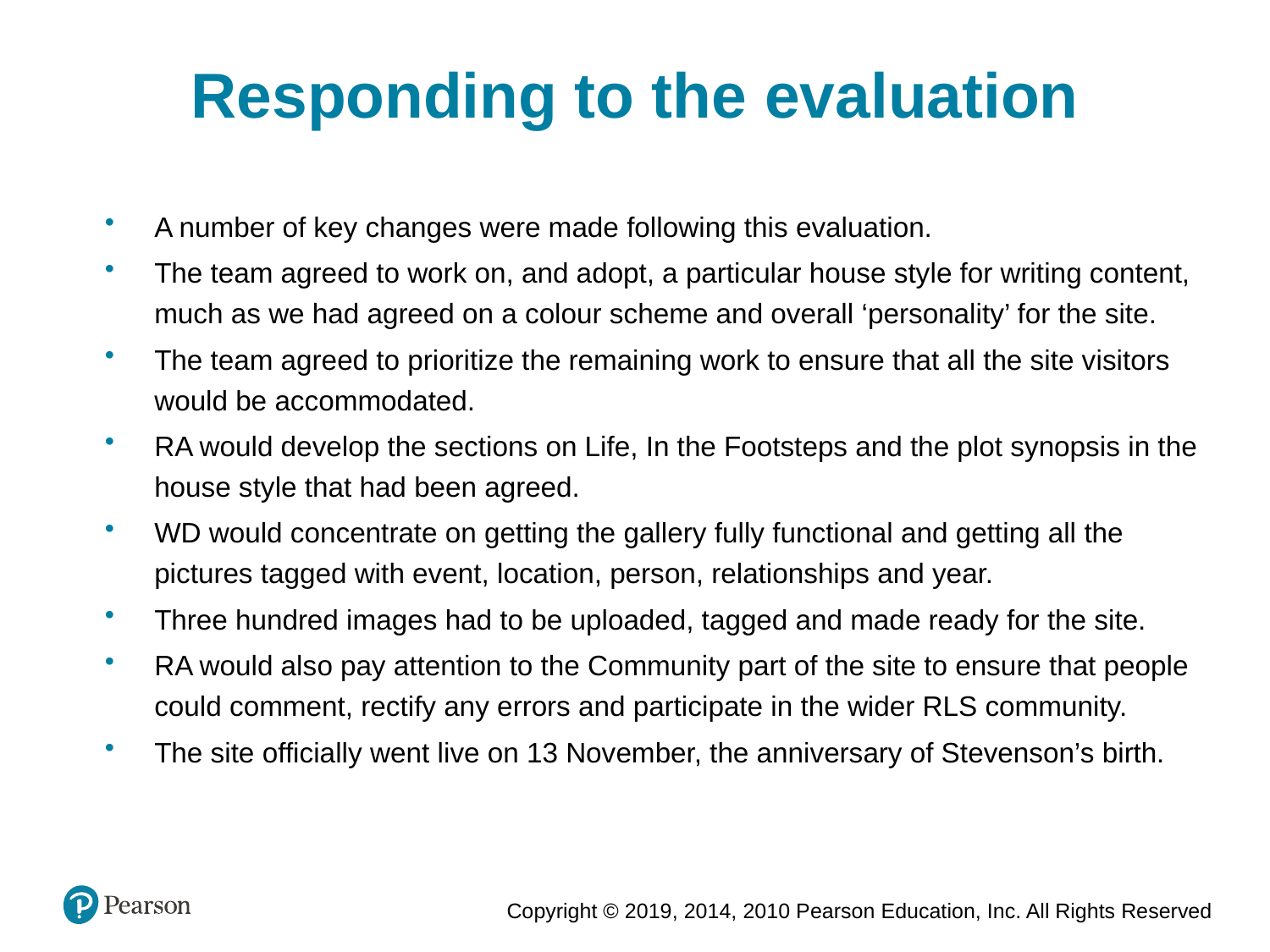

Responding to the evaluation
A number of key changes were made following this evaluation.
The team agreed to work on, and adopt, a particular house style for writing content, much as we had agreed on a colour scheme and overall ‘personality’ for the site.
The team agreed to prioritize the remaining work to ensure that all the site visitors would be accommodated.
RA would develop the sections on Life, In the Footsteps and the plot synopsis in the house style that had been agreed.
WD would concentrate on getting the gallery fully functional and getting all the pictures tagged with event, location, person, relationships and year.
Three hundred images had to be uploaded, tagged and made ready for the site.
RA would also pay attention to the Community part of the site to ensure that people could comment, rectify any errors and participate in the wider RLS community.
The site officially went live on 13 November, the anniversary of Stevenson’s birth.